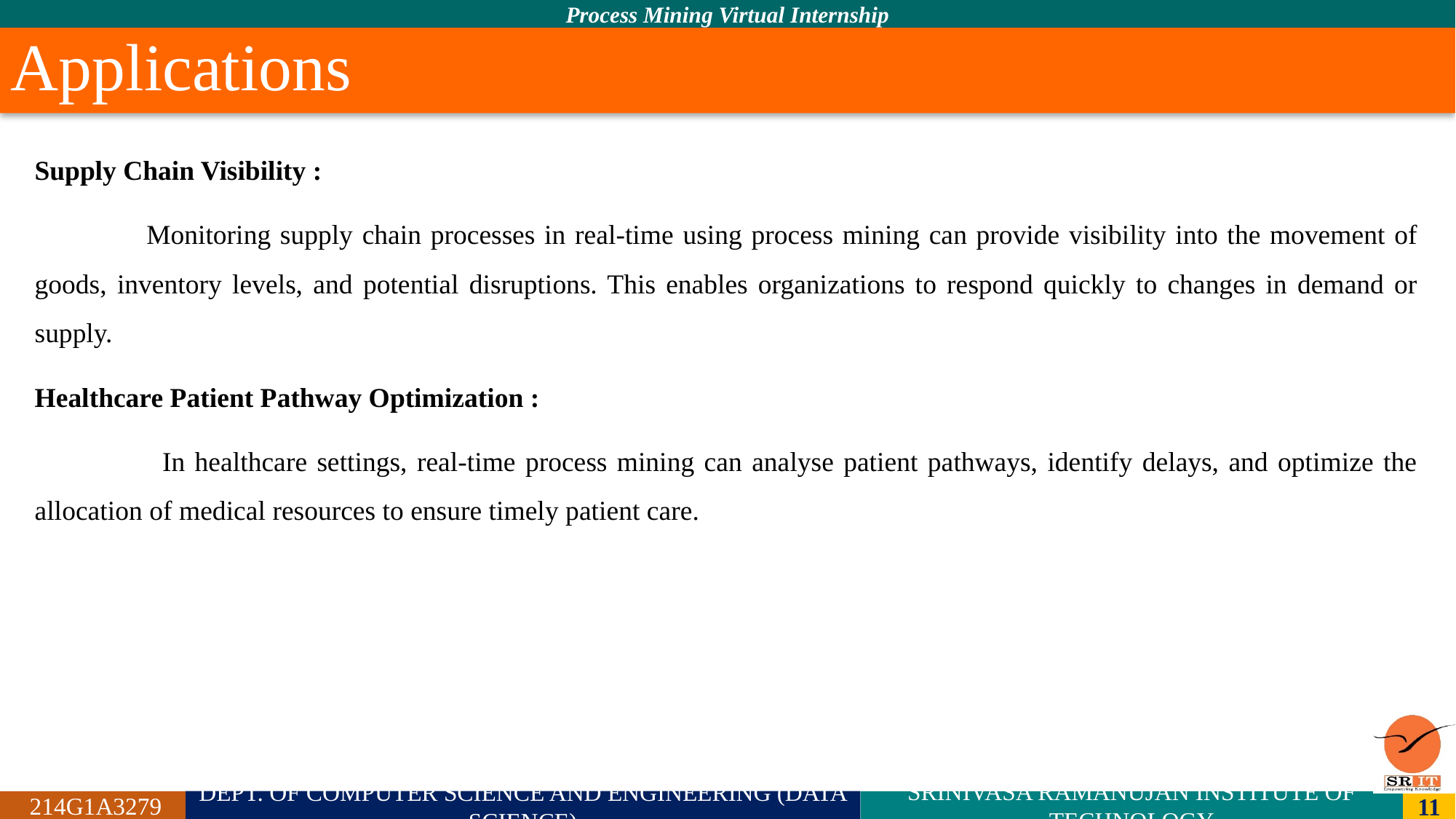

# Applications
Supply Chain Visibility :
            Monitoring supply chain processes in real-time using process mining can provide visibility into the movement of goods, inventory levels, and potential disruptions. This enables organizations to respond quickly to changes in demand or supply.
Healthcare Patient Pathway Optimization :
             In healthcare settings, real-time process mining can analyse patient pathways, identify delays, and optimize the allocation of medical resources to ensure timely patient care.